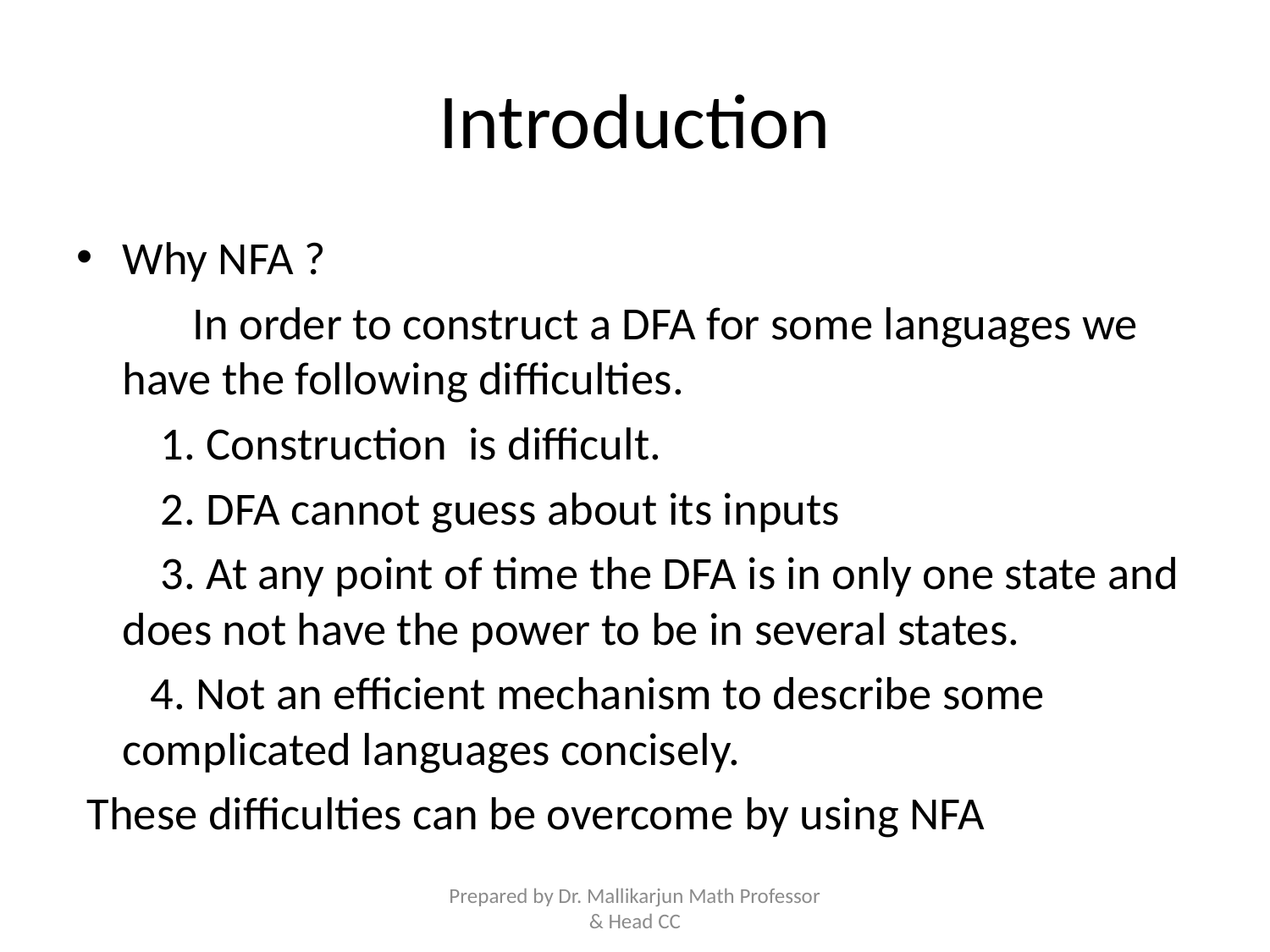

# Introduction
Why NFA ?
           In order to construct a DFA for some languages we have the following difficulties.
        1. Construction  is difficult.
        2. DFA cannot guess about its inputs
        3. At any point of time the DFA is in only one state and does not have the power to be in several states.
       4. Not an efficient mechanism to describe some complicated languages concisely.
 These difficulties can be overcome by using NFA

Prepared by Dr. Mallikarjun Math Professor & Head CC